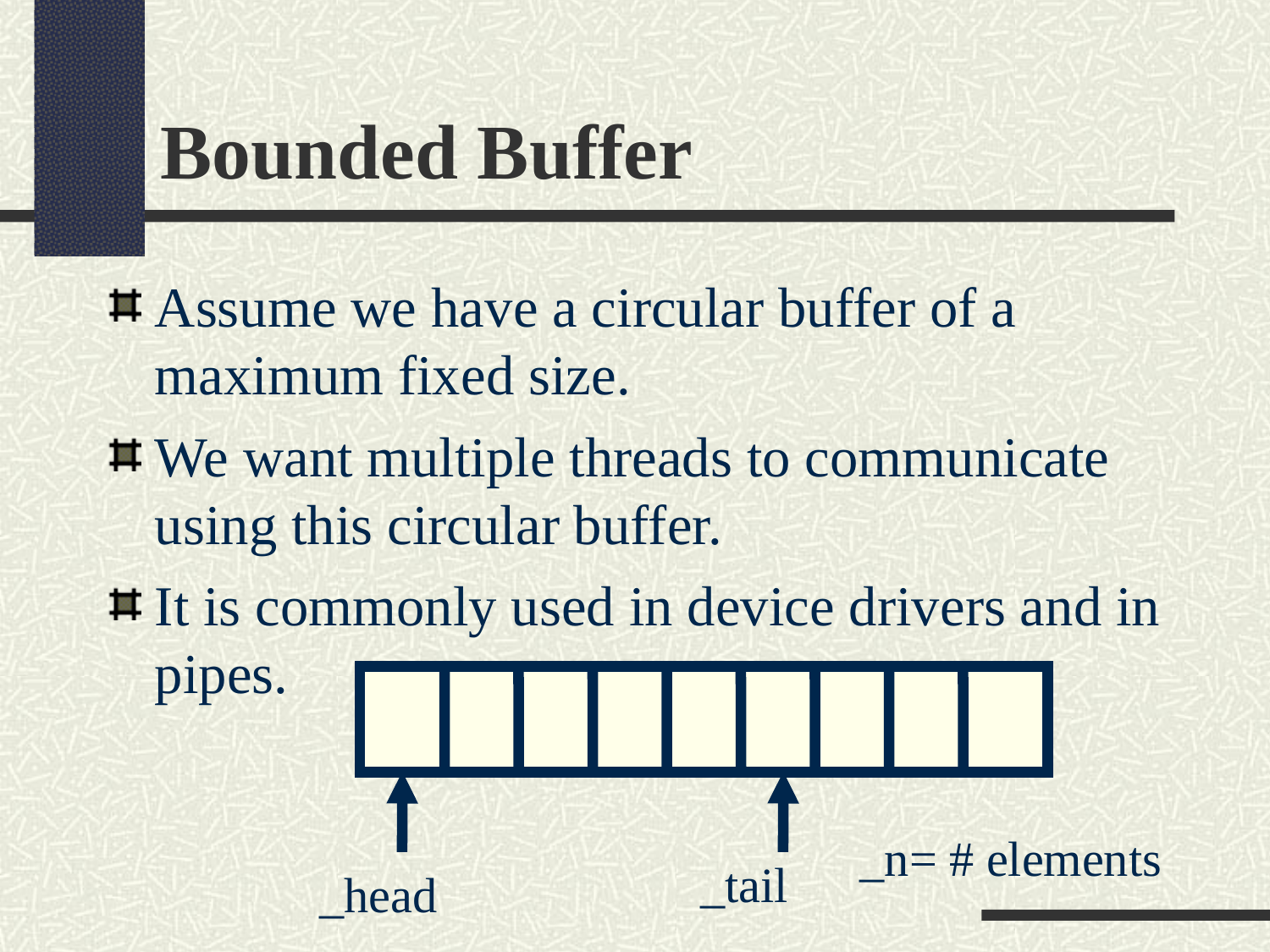

Bounded Buffer
Assume we have a circular buffer of a maximum fixed size.
We want multiple threads to communicate using this circular buffer.
It is commonly used in device drivers and in pipes.

_n= # elements
_tail
_head